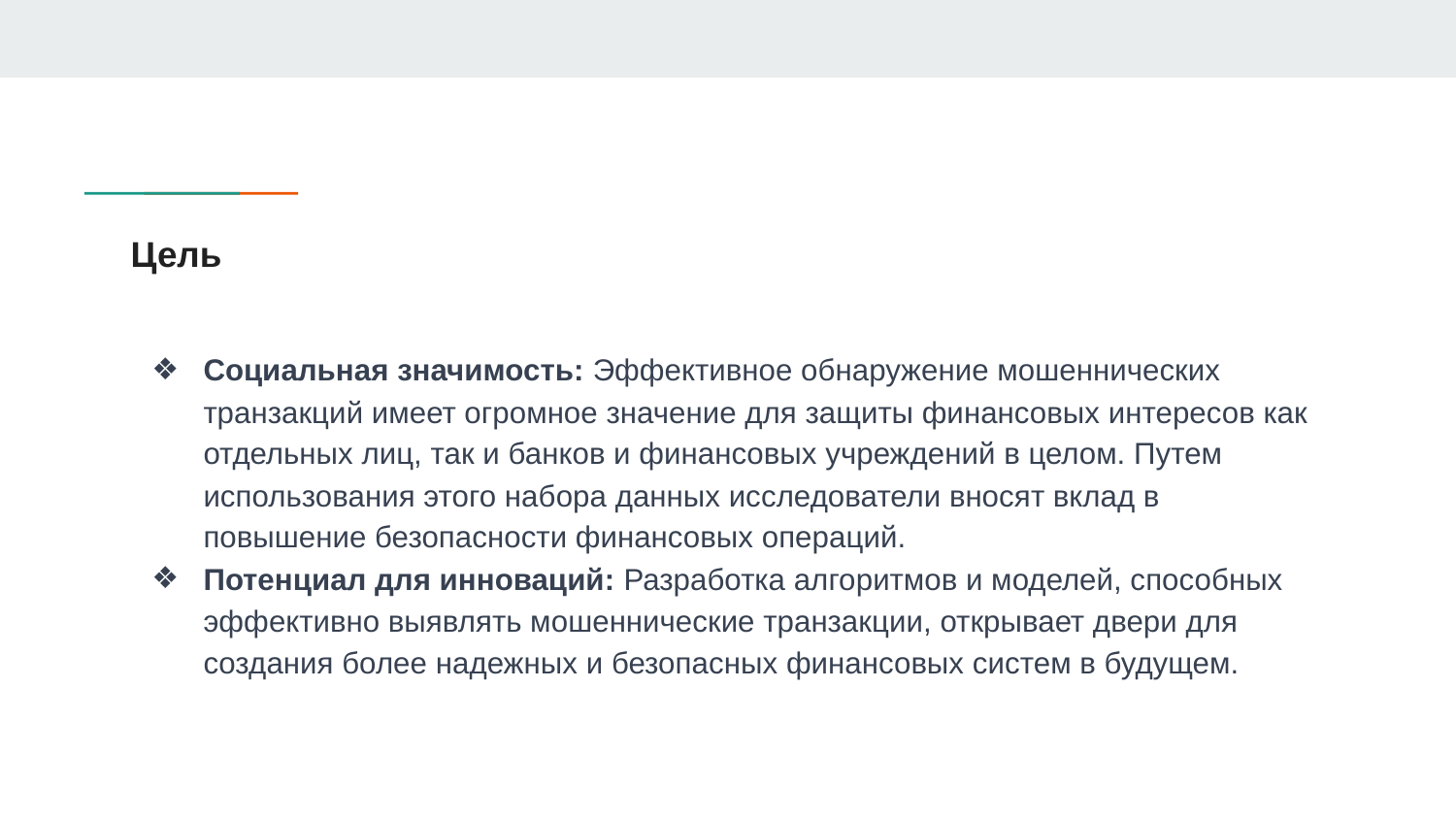

# Цель

Социальная значимость: Эффективное обнаружение мошеннических транзакций имеет огромное значение для защиты финансовых интересов как отдельных лиц, так и банков и финансовых учреждений в целом. Путем использования этого набора данных исследователи вносят вклад в повышение безопасности финансовых операций.
Потенциал для инноваций: Разработка алгоритмов и моделей, способных эффективно выявлять мошеннические транзакции, открывает двери для создания более надежных и безопасных финансовых систем в будущем.